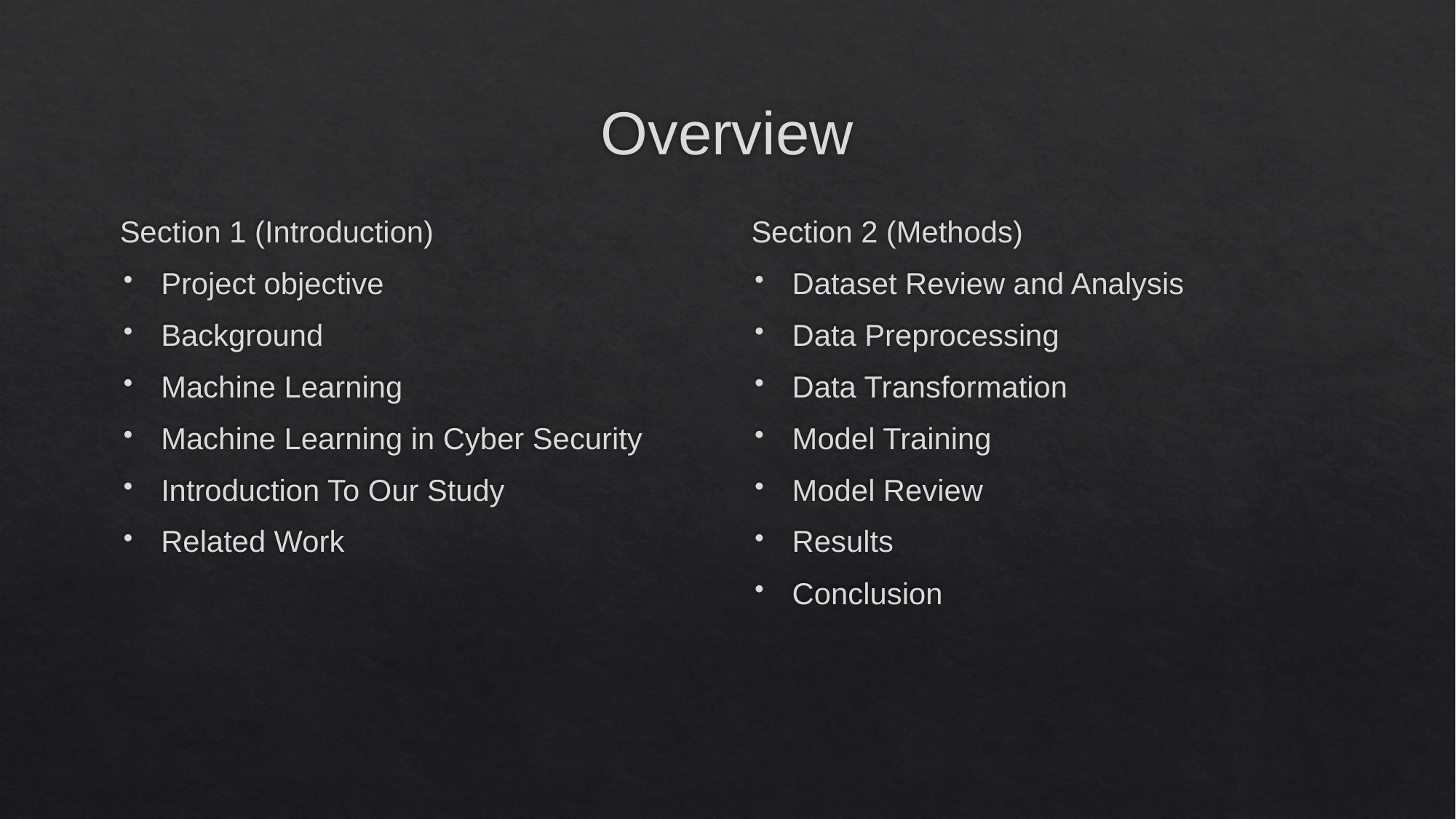

# Overview
Section 1 (Introduction)
Project objective
Background
Machine Learning
Machine Learning in Cyber Security
Introduction To Our Study
Related Work
Section 2 (Methods)
Dataset Review and Analysis
Data Preprocessing
Data Transformation
Model Training
Model Review
Results
Conclusion